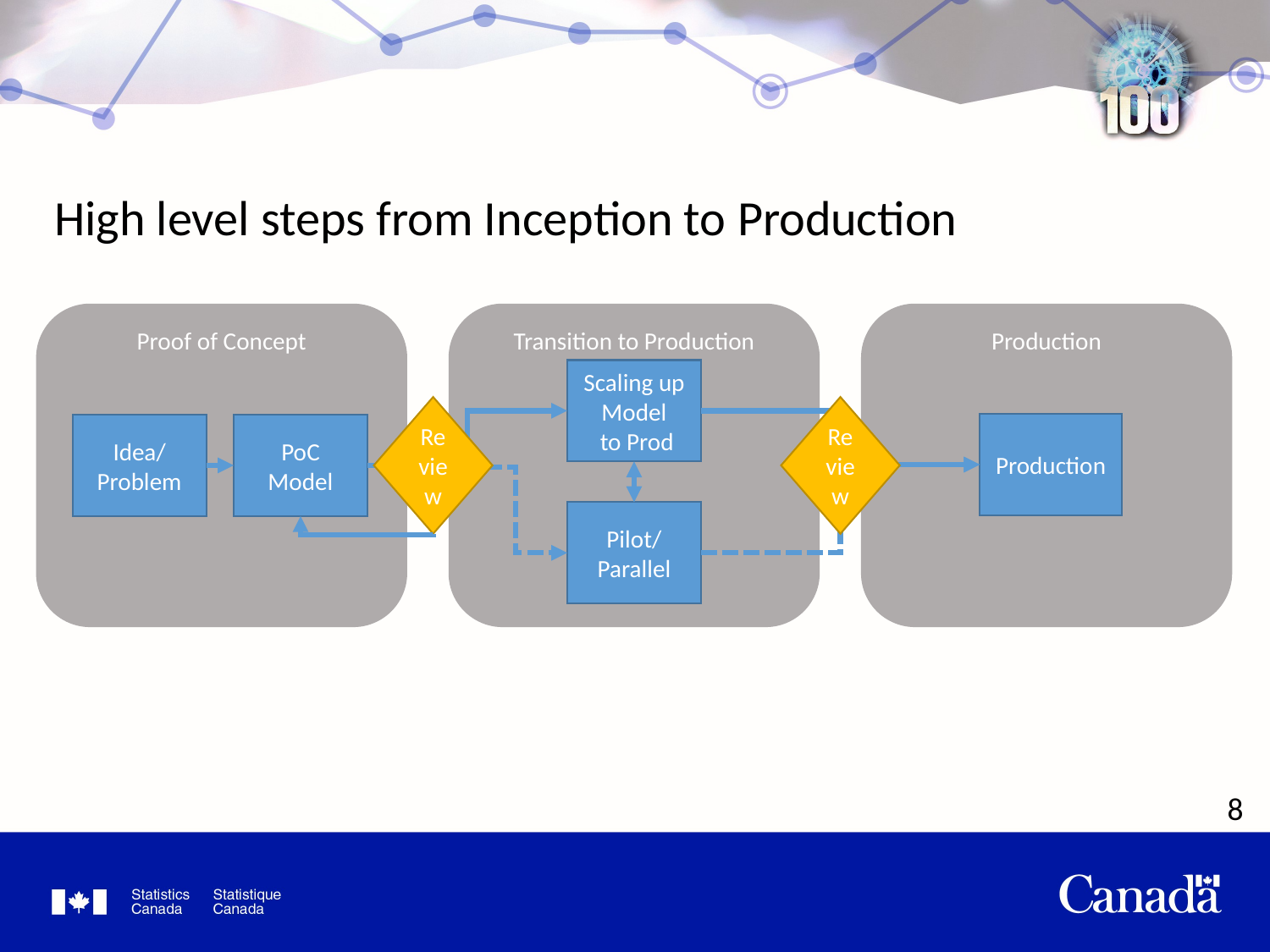

High level steps from Inception to Production
Transition to Production
Production
Proof of Concept
Scaling up Model
 to Prod
Review
Review
Production
Idea/ Problem
PoC Model
Pilot/ Parallel
8